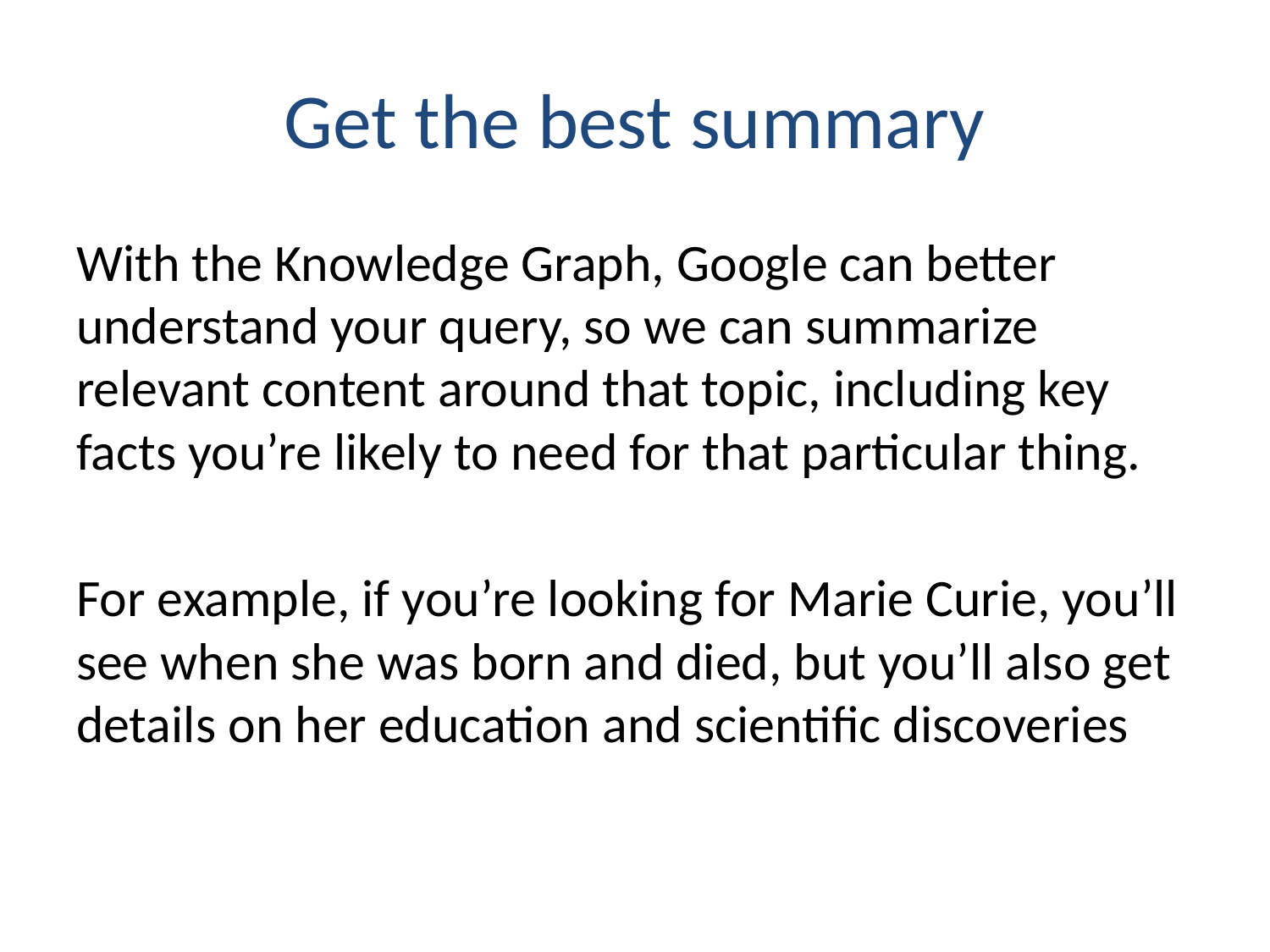

# Get the best summary
With the Knowledge Graph, Google can better understand your query, so we can summarize relevant content around that topic, including key facts you’re likely to need for that particular thing.

For example, if you’re looking for Marie Curie, you’ll see when she was born and died, but you’ll also get details on her education and scientific discoveries